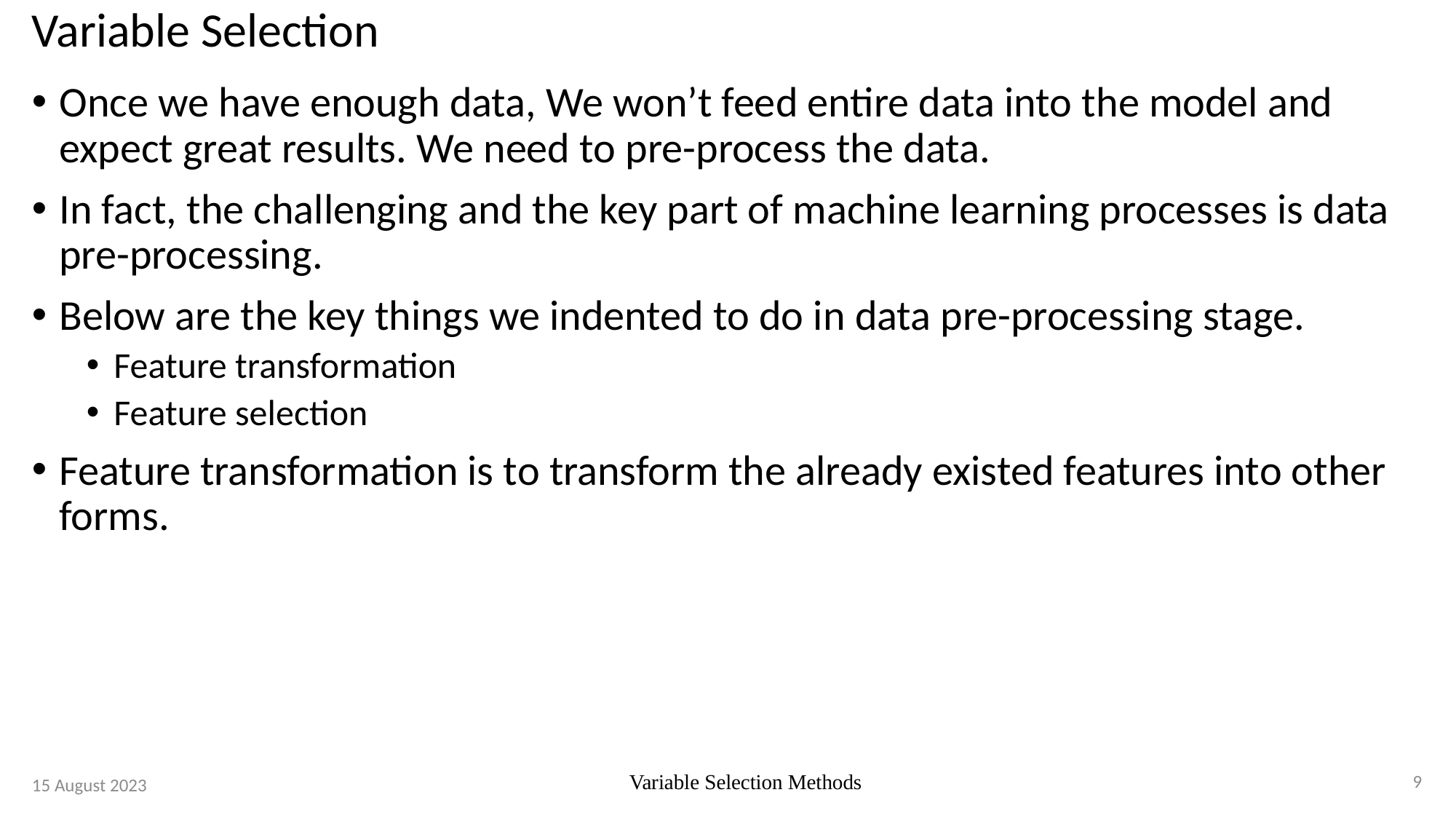

# Variable Selection
Once we have enough data, We won’t feed entire data into the model and expect great results. We need to pre-process the data.
In fact, the challenging and the key part of machine learning processes is data pre-processing.
Below are the key things we indented to do in data pre-processing stage.
Feature transformation
Feature selection
Feature transformation is to transform the already existed features into other forms.
9
Variable Selection Methods
15 August 2023